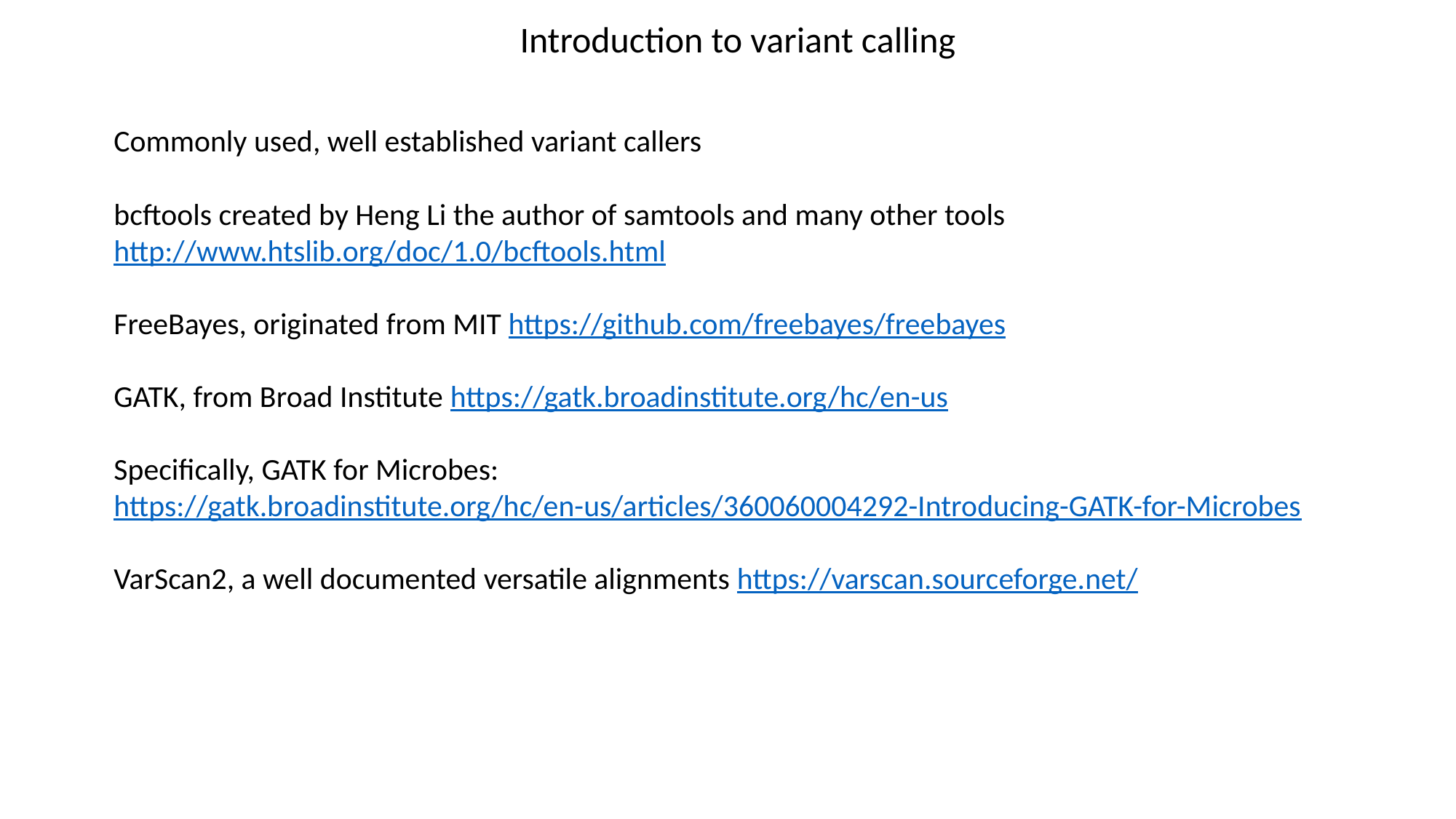

Introduction to variant calling

Commonly used, well established variant callers

bcftools created by Heng Li the author of samtools and many other tools http://www.htslib.org/doc/1.0/bcftools.html

FreeBayes, originated from MIT https://github.com/freebayes/freebayes

GATK, from Broad Institute https://gatk.broadinstitute.org/hc/en-us

Specifically, GATK for Microbes: https://gatk.broadinstitute.org/hc/en-us/articles/360060004292-Introducing-GATK-for-Microbes

VarScan2, a well documented versatile alignments https://varscan.sourceforge.net/